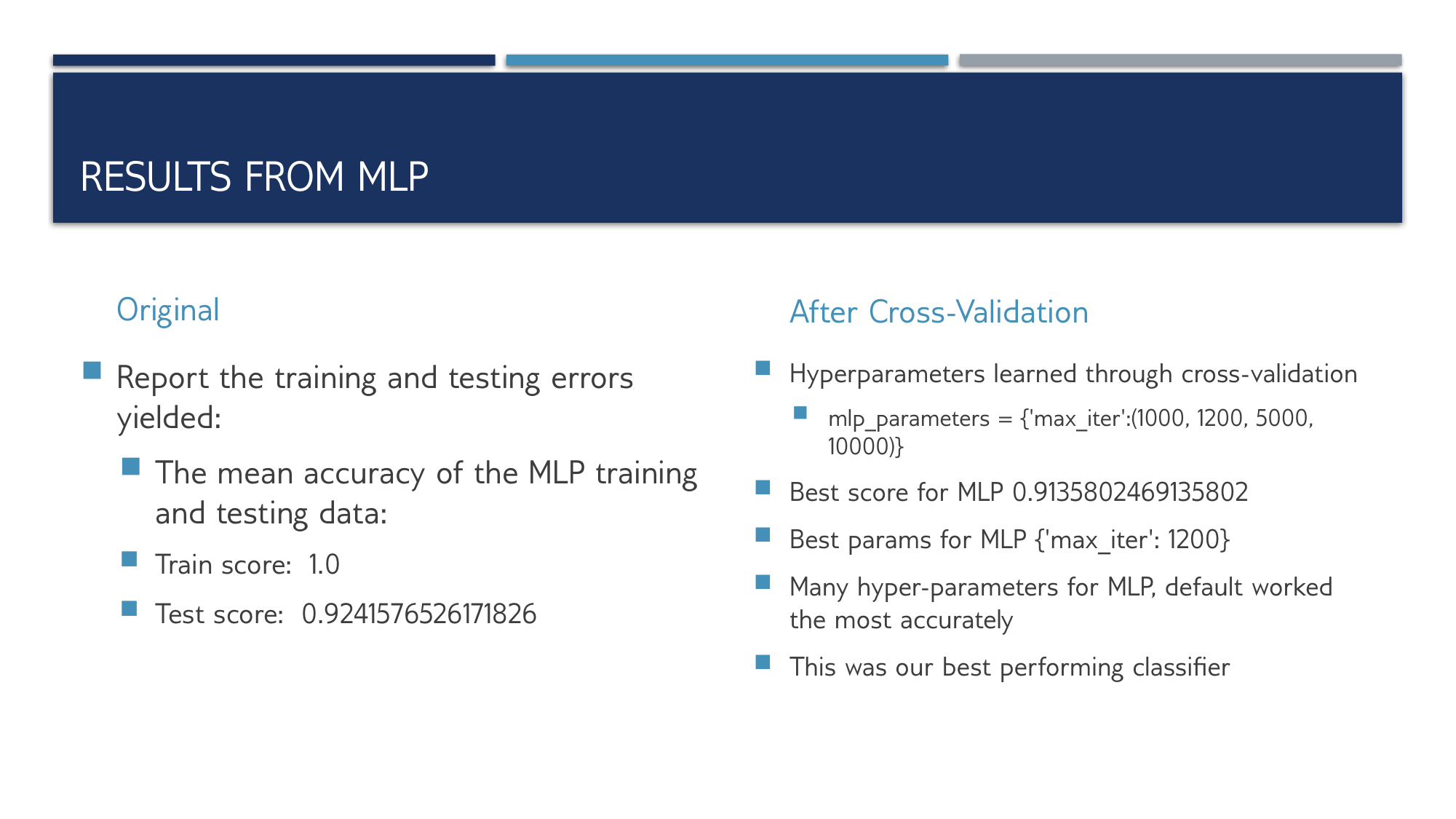

# RESULTS FROM MLP
Original
After Cross-Validation
Report the training and testing errors yielded:
The mean accuracy of the MLP training and testing data:
Train score:  1.0
Test score:  0.9241576526171826

Hyperparameters learned through cross-validation
mlp_parameters = {'max_iter':(1000, 1200, 5000, 10000)}
Best score for MLP 0.9135802469135802
Best params for MLP {'max_iter': 1200}
Many hyper-parameters for MLP, default worked the most accurately
This was our best performing classifier